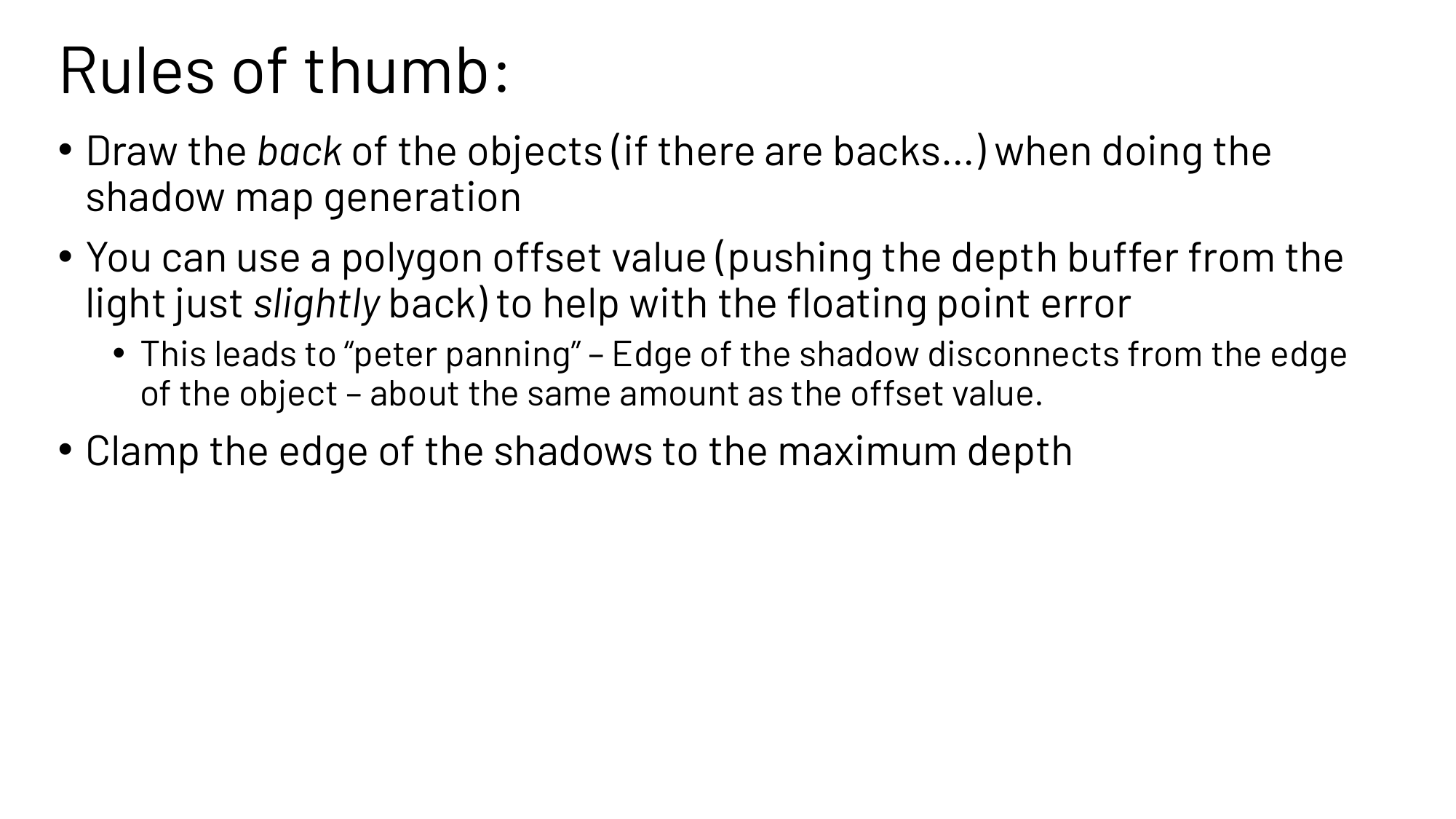

# Rules of thumb:
Draw the back of the objects (if there are backs…) when doing the shadow map generation
You can use a polygon offset value (pushing the depth buffer from the light just slightly back) to help with the floating point error
This leads to “peter panning” – Edge of the shadow disconnects from the edge of the object – about the same amount as the offset value.
Clamp the edge of the shadows to the maximum depth